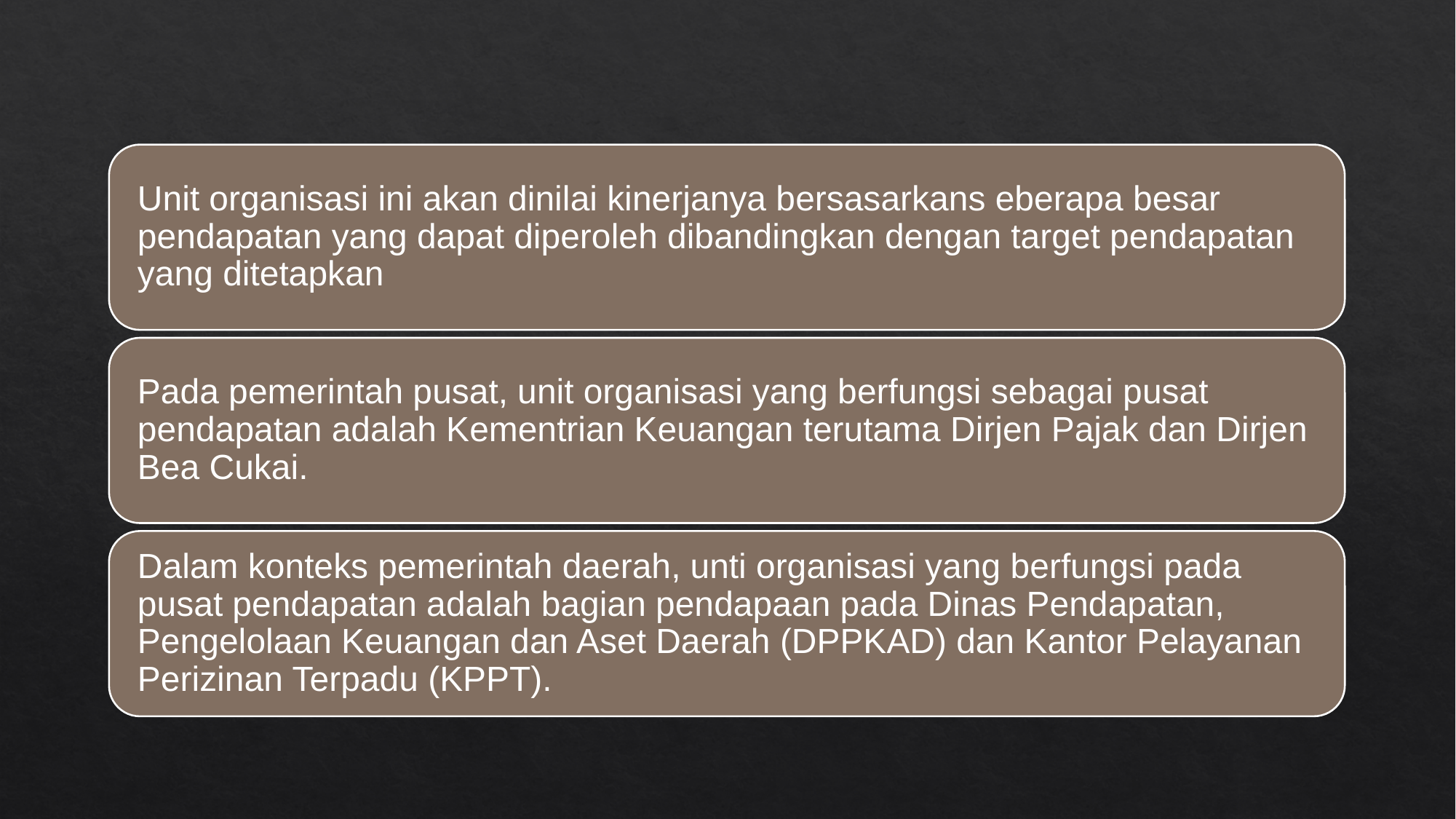

Unit organisasi ini akan dinilai kinerjanya bersasarkans eberapa besar pendapatan yang dapat diperoleh dibandingkan dengan target pendapatan yang ditetapkan
Pada pemerintah pusat, unit organisasi yang berfungsi sebagai pusat pendapatan adalah Kementrian Keuangan terutama Dirjen Pajak dan Dirjen Bea Cukai.
Dalam konteks pemerintah daerah, unti organisasi yang berfungsi pada pusat pendapatan adalah bagian pendapaan pada Dinas Pendapatan, Pengelolaan Keuangan dan Aset Daerah (DPPKAD) dan Kantor Pelayanan Perizinan Terpadu (KPPT).